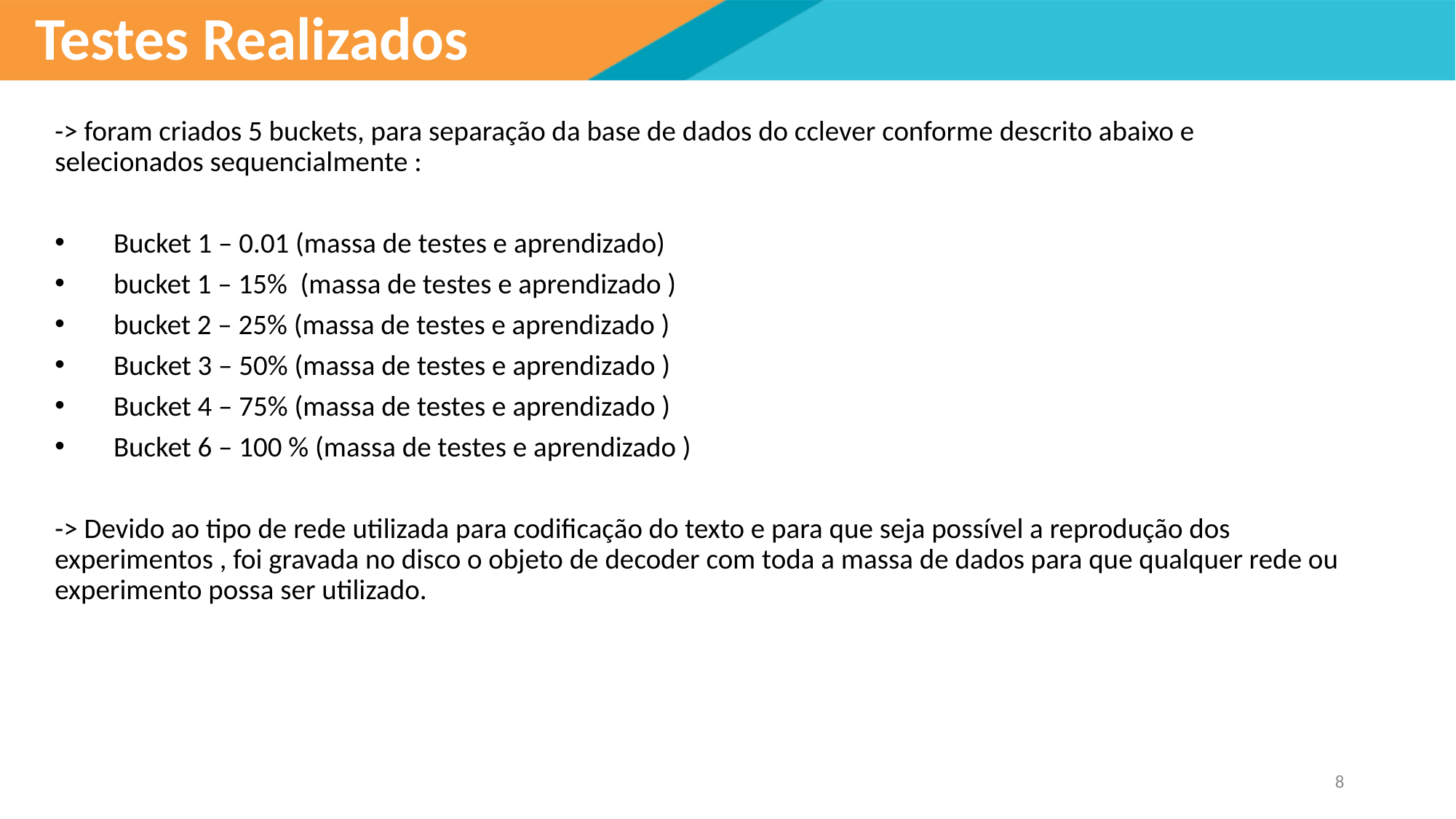

# Testes Realizados
-> foram criados 5 buckets, para separação da base de dados do cclever conforme descrito abaixo e selecionados sequencialmente :

 Bucket 1 – 0.01 (massa de testes e aprendizado)
 bucket 1 – 15%  (massa de testes e aprendizado )
 bucket 2 – 25% (massa de testes e aprendizado )
 Bucket 3 – 50% (massa de testes e aprendizado )
 Bucket 4 – 75% (massa de testes e aprendizado )
 Bucket 6 – 100 % (massa de testes e aprendizado )

-> Devido ao tipo de rede utilizada para codificação do texto e para que seja possível a reprodução dos experimentos , foi gravada no disco o objeto de decoder com toda a massa de dados para que qualquer rede ou experimento possa ser utilizado.

8